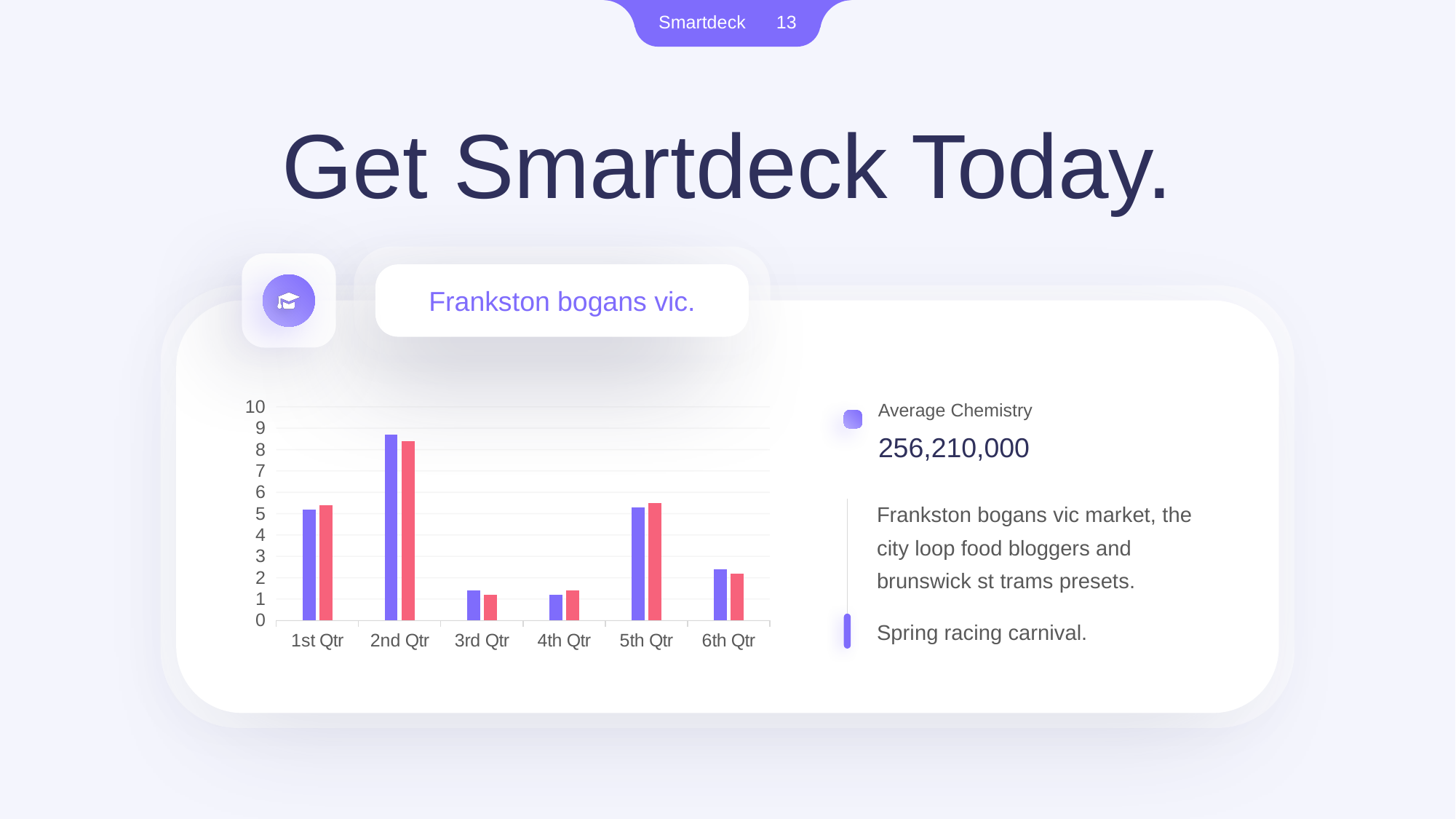

Get Smartdeck Today.

Frankston bogans vic.

### Chart

| Category | Data 1 | Data 2 |
|---|---|---|
| 1st Qtr | 5.2 | 5.4 |
| 2nd Qtr | 8.7 | 8.4 |
| 3rd Qtr | 1.4 | 1.2 |
| 4th Qtr | 1.2 | 1.4 |
| 5th Qtr | 5.3 | 5.5 |
| 6th Qtr | 2.4 | 2.2 |
Average Chemistry
256,210,000

Frankston bogans vic market, the city loop food bloggers and brunswick st trams presets.
Spring racing carnival.